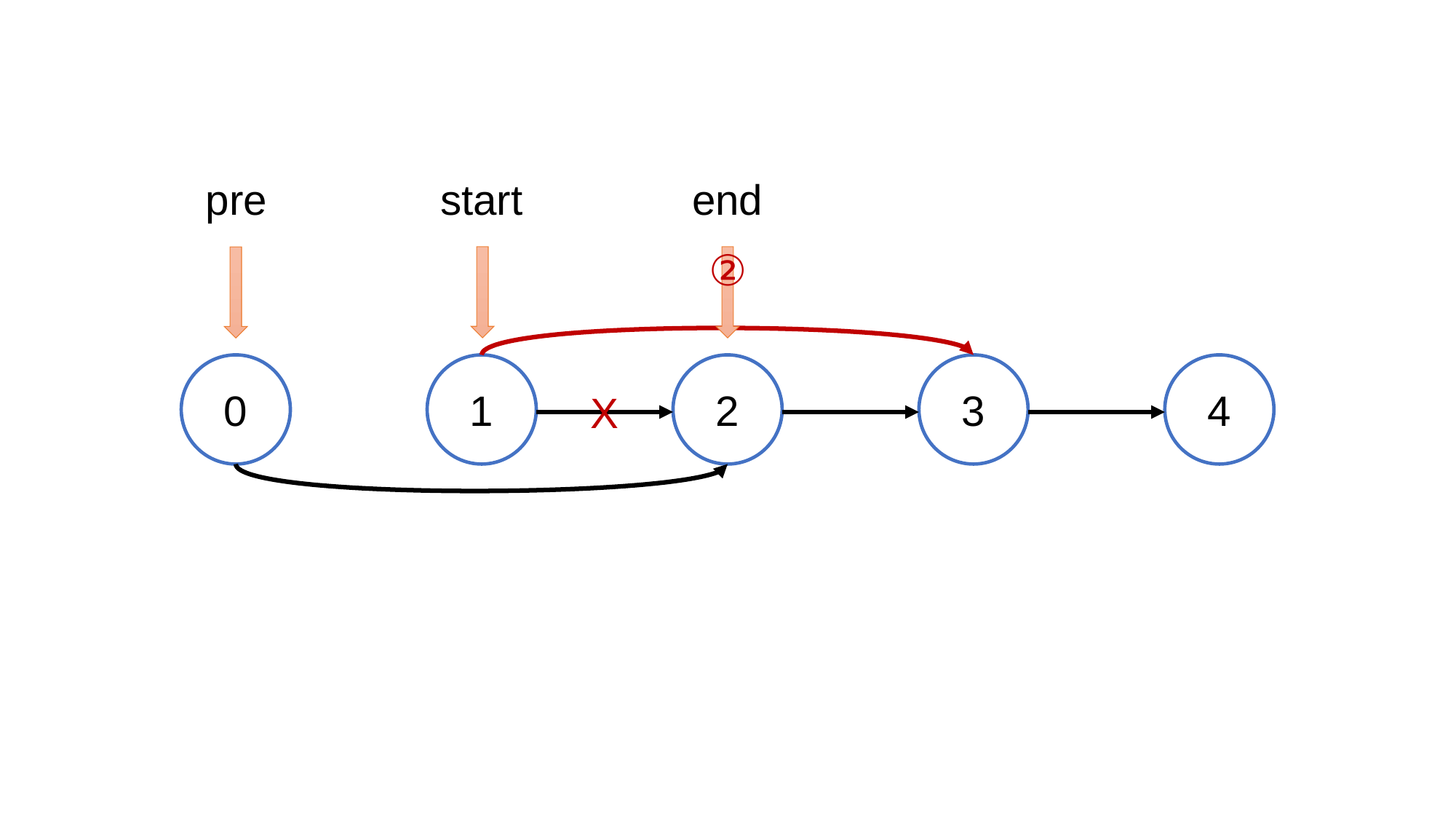

pre
start
end
②

0
1
2
3
4
X